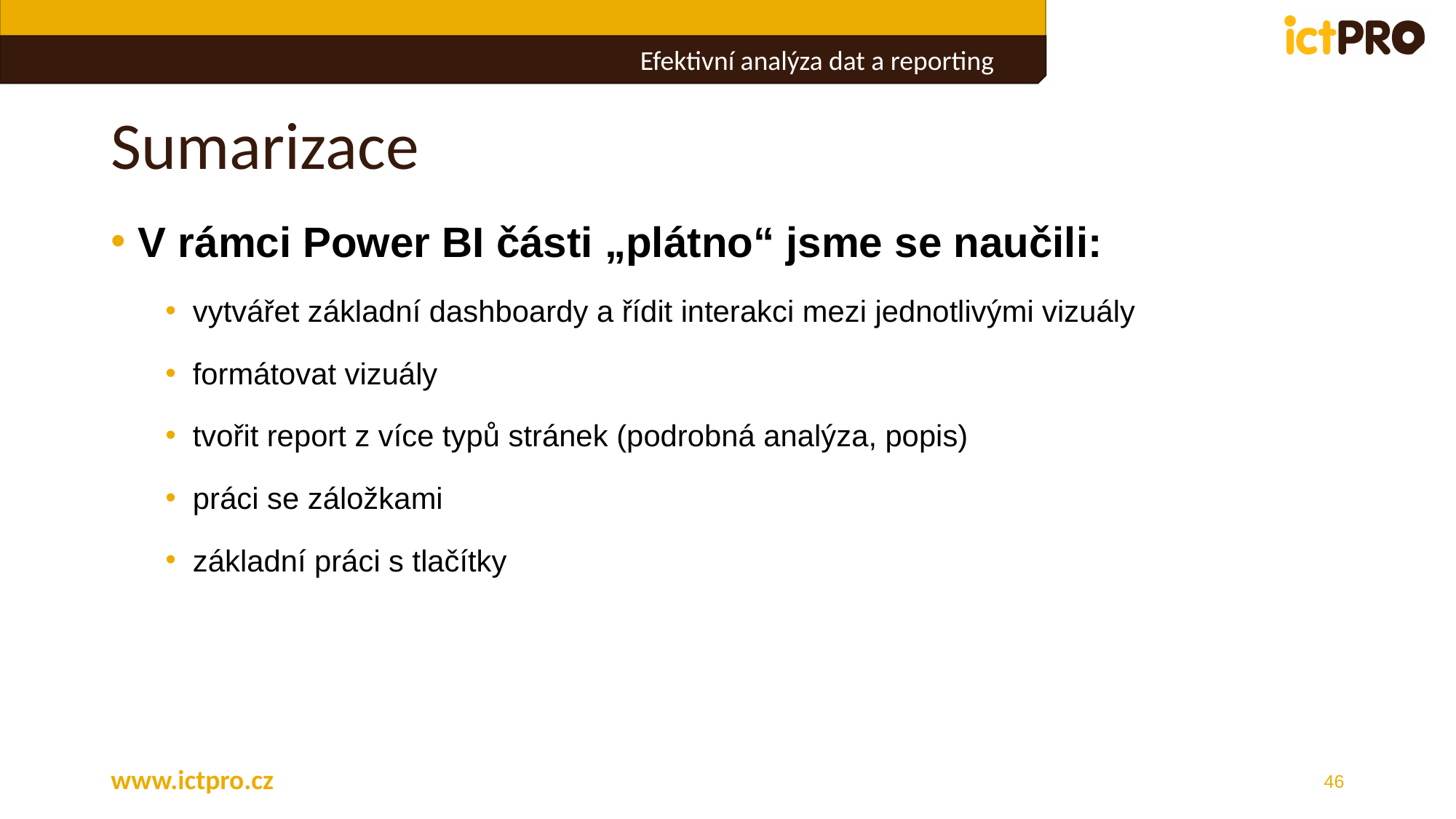

# Sumarizace
V rámci Power BI části „plátno“ jsme se naučili:
vytvářet základní dashboardy a řídit interakci mezi jednotlivými vizuály
formátovat vizuály
tvořit report z více typů stránek (podrobná analýza, popis)
práci se záložkami
základní práci s tlačítky
www.ictpro.cz
46